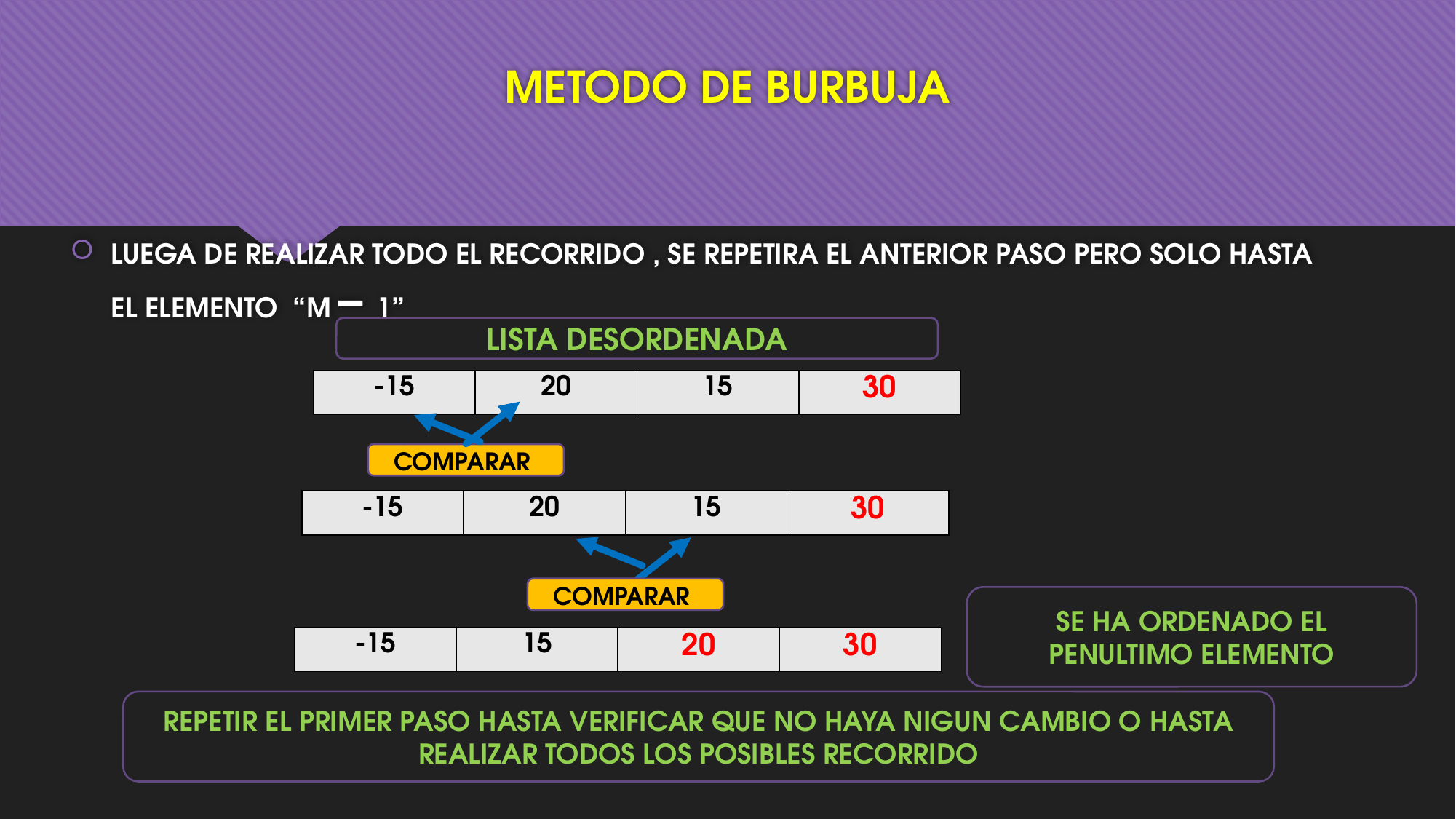

# METODO DE BURBUJA
LUEGA DE REALIZAR TODO EL RECORRIDO , SE REPETIRA EL ANTERIOR PASO PERO SOLO HASTA EL ELEMENTO  “M – 1”

LISTA DESORDENADA
| -15 | 20 | 15 | 30 |
| --- | --- | --- | --- |
COMPARAR
| -15 | 20 | 15 | 30 |
| --- | --- | --- | --- |
COMPARAR
SE HA ORDENADO EL PENULTIMO ELEMENTO
| -15 | 15 | 20 | 30 |
| --- | --- | --- | --- |
REPETIR EL PRIMER PASO HASTA VERIFICAR QUE NO HAYA NIGUN CAMBIO O HASTA REALIZAR TODOS LOS POSIBLES RECORRIDO